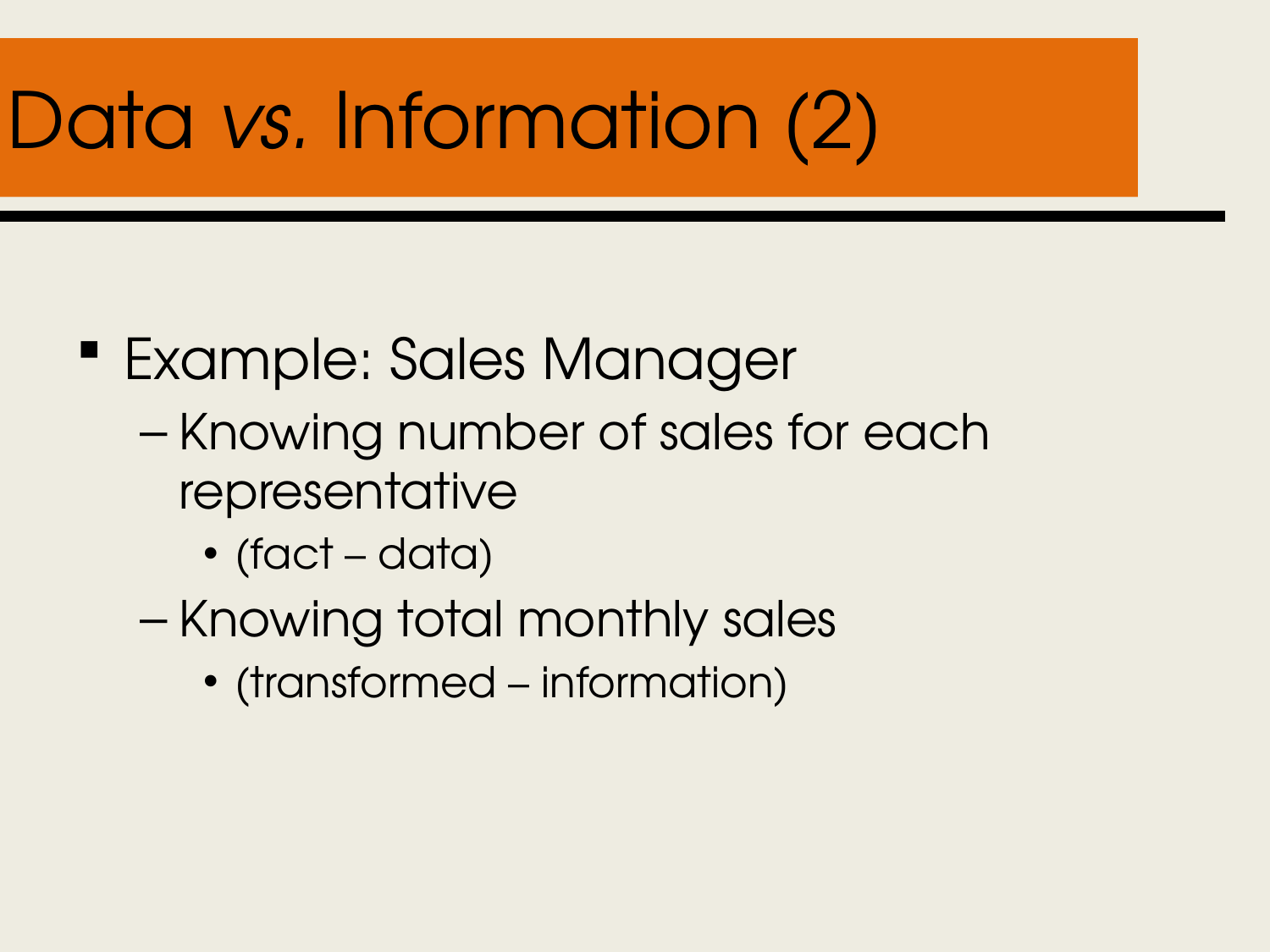

# Data vs. Information (2)
Example: Sales Manager
Knowing number of sales for each representative
(fact – data)
Knowing total monthly sales
(transformed – information)